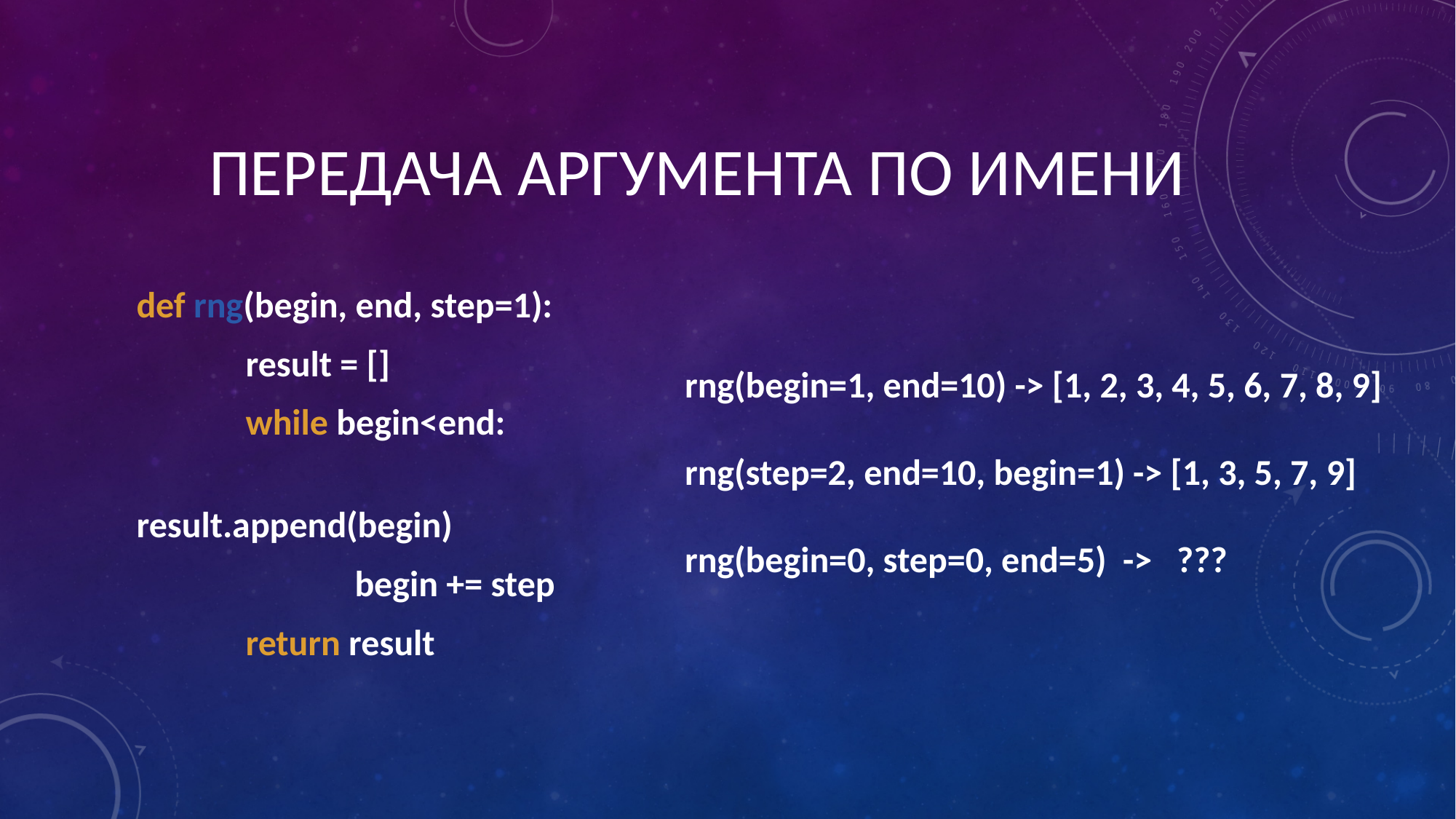

# Передача аргумента По имени
def rng(begin, end, step=1):
	result = []
	while begin<end:
		result.append(begin)
		begin += step
	return result
rng(begin=1, end=10) -> [1, 2, 3, 4, 5, 6, 7, 8, 9]

rng(step=2, end=10, begin=1) -> [1, 3, 5, 7, 9]

rng(begin=0, step=0, end=5)  ->   ???